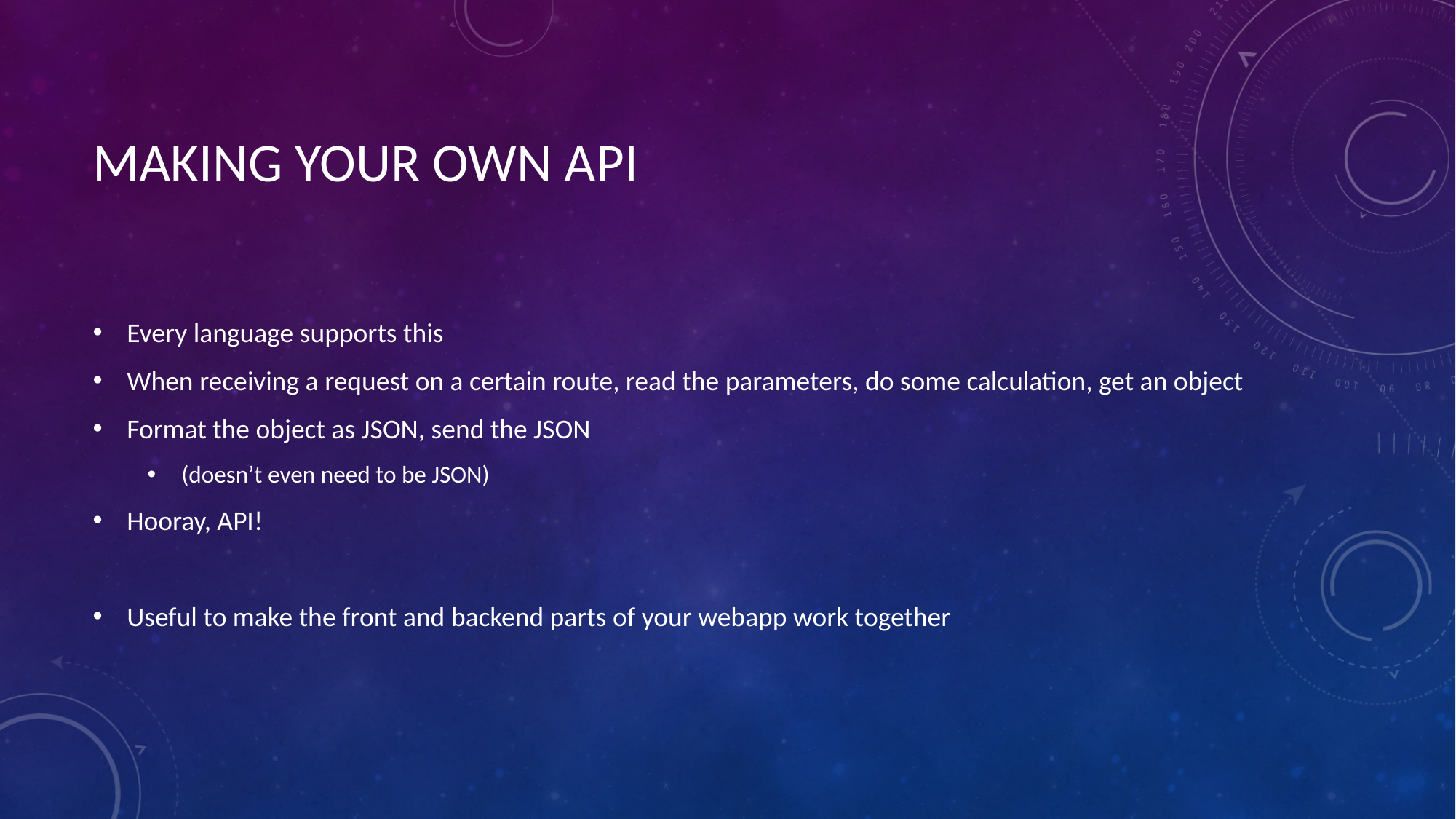

# Making Your Own API
Every language supports this
When receiving a request on a certain route, read the parameters, do some calculation, get an object
Format the object as JSON, send the JSON
(doesn’t even need to be JSON)
Hooray, API!

Useful to make the front and backend parts of your webapp work together